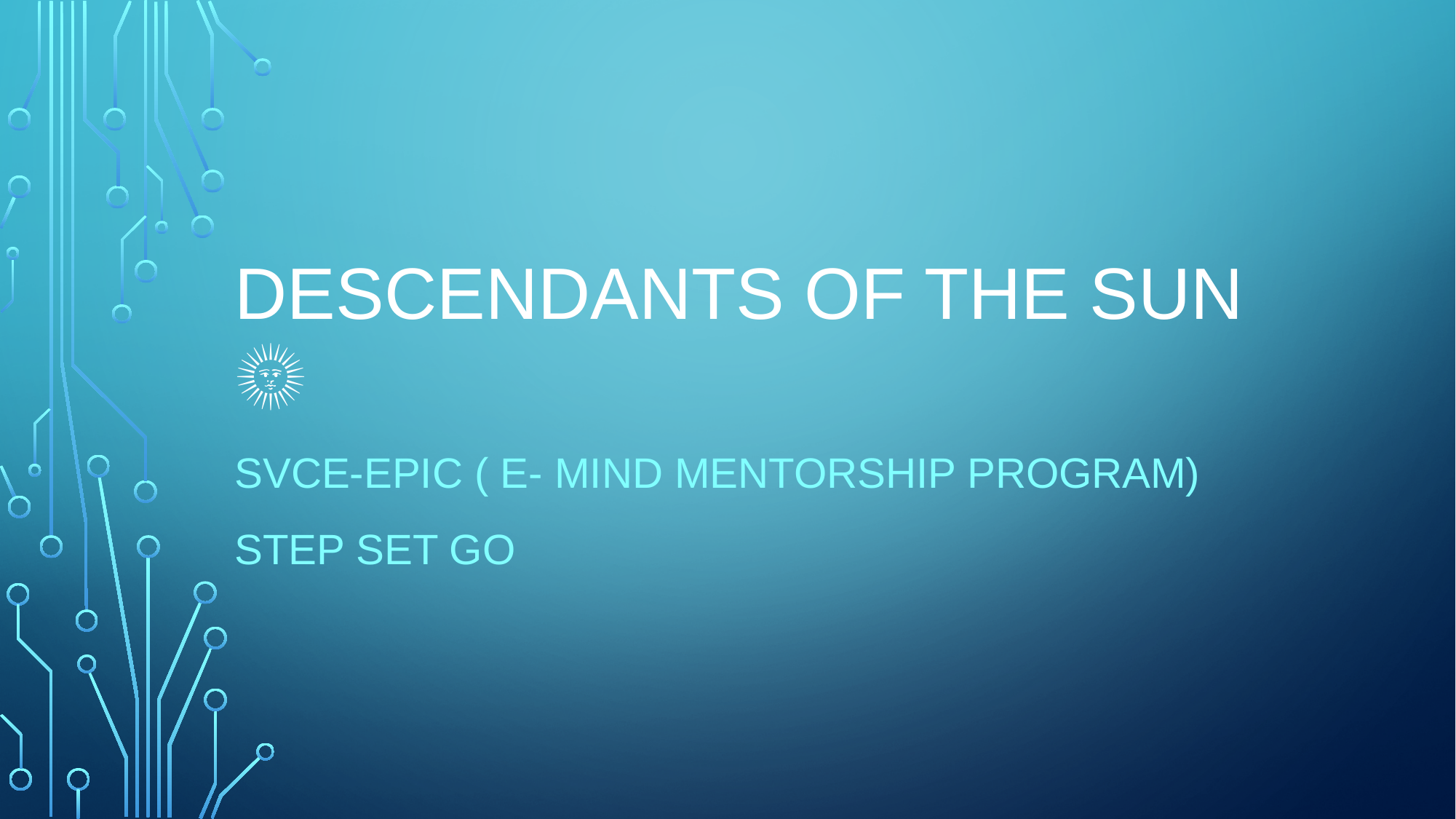

# Descendants of the sun 🌞
Svce-EPIc ( E- mind mentorship program)
Step set go